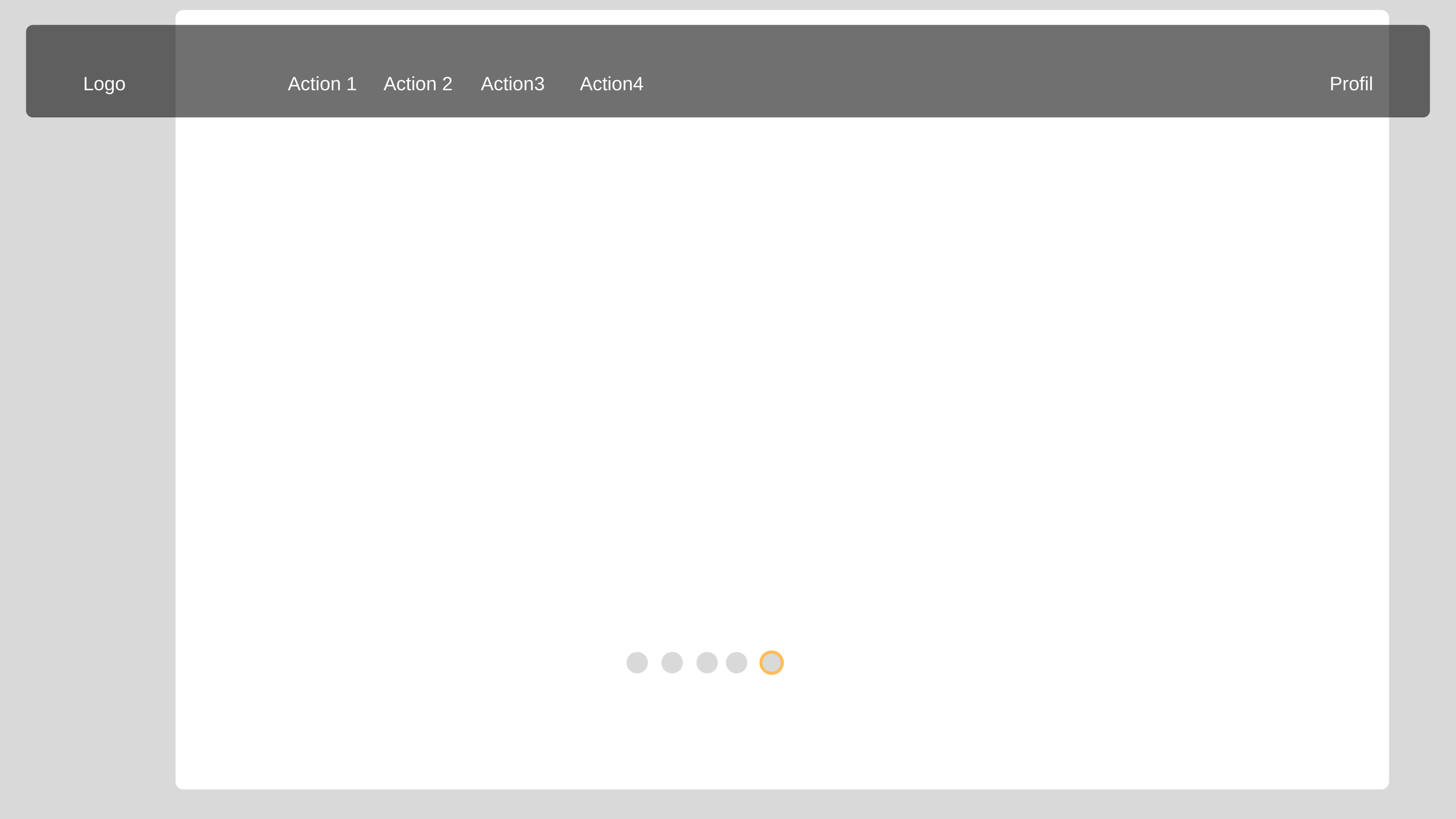

Logo
Action 1
Action 2

Action3
Action4
Profil